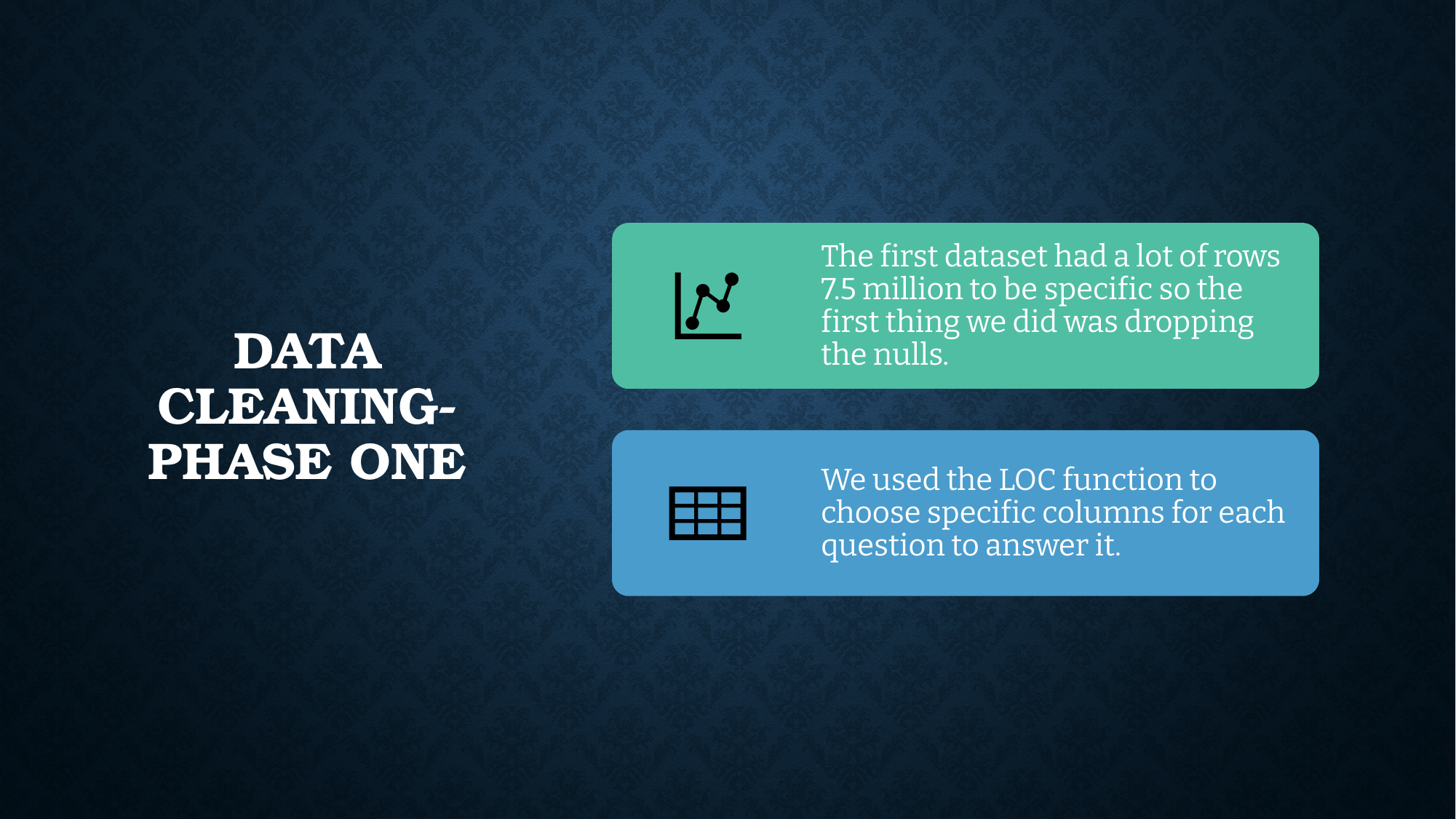

# Data Cleaning-Phase ONE
The first dataset had a lot of rows 7.5 million to be specific so the first thing we did was dropping the nulls.
We used the LOC function to choose specific columns for each question to answer it.